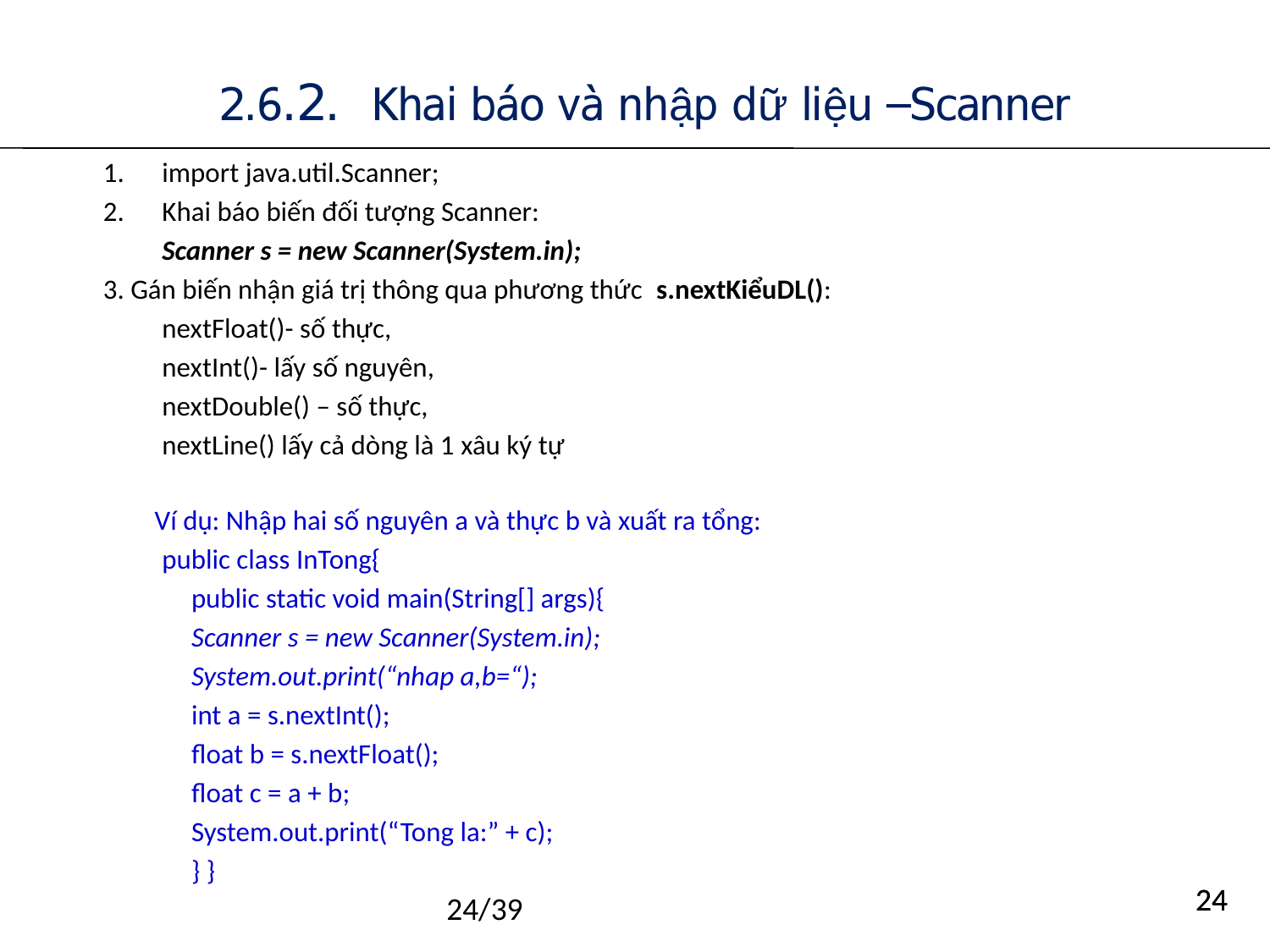

# 2.6.2.  Khai báo và nhập dữ liệu –Scanner

import java.util.Scanner;
Khai báo biến đối tượng Scanner:
		Scanner s = new Scanner(System.in);
3. Gán biến nhận giá trị thông qua phương thức  s.nextKiểuDL():
	nextFloat()- số thực,
	nextInt()- lấy số nguyên,
	nextDouble() – số thực,
	nextLine() lấy cả dòng là 1 xâu ký tự

Ví dụ: Nhập hai số nguyên a và thực b và xuất ra tổng:
public class InTong{
	public static void main(String[] args){
		Scanner s = new Scanner(System.in);
		System.out.print(“nhap a,b=“);
		int a = s.nextInt();
		float b = s.nextFloat();
		float c = a + b;
		System.out.print(“Tong la:” + c);
	} }
24/39